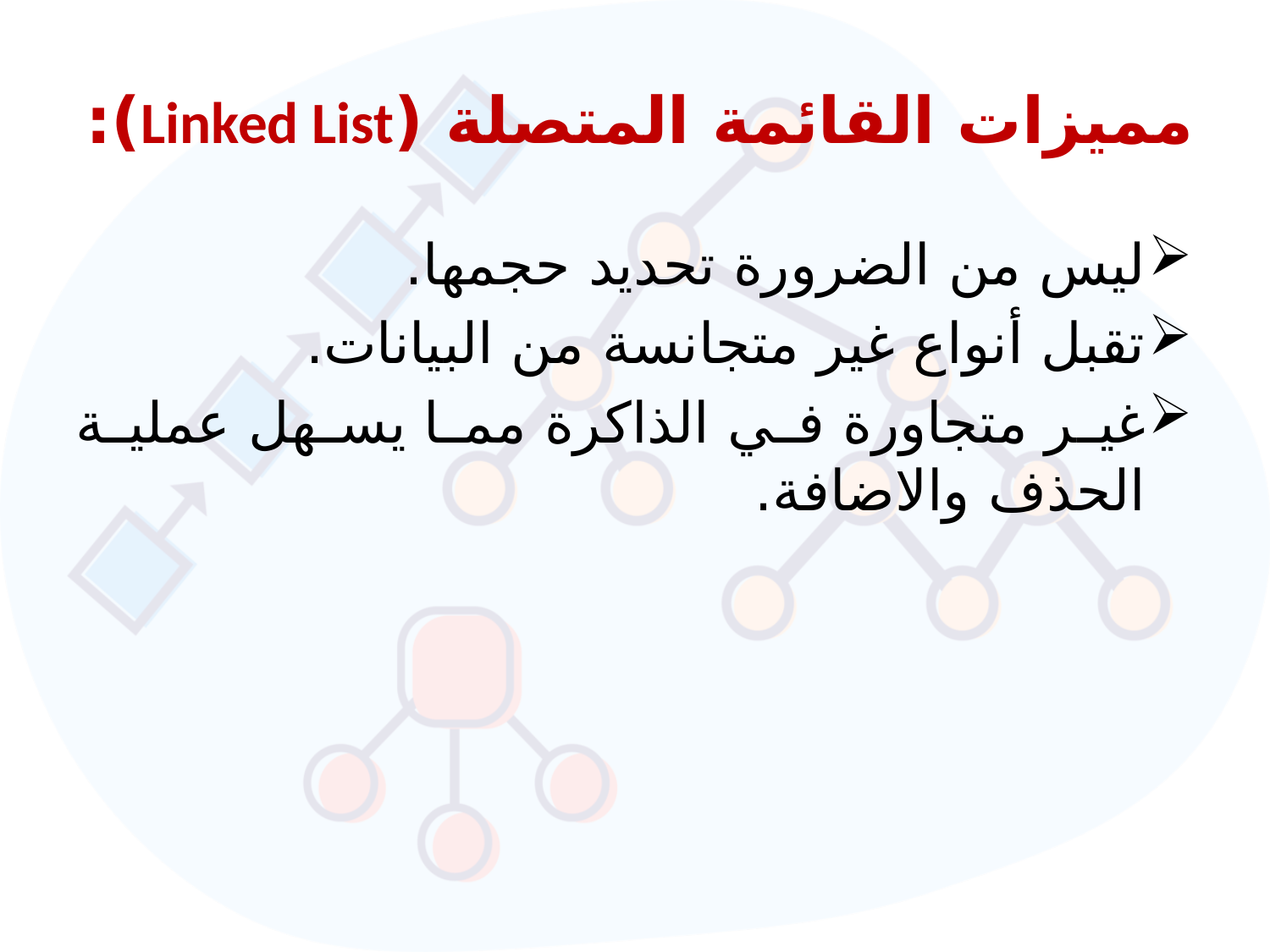

# مميزات القائمة المتصلة (Linked List):
ليس من الضرورة تحديد حجمها.
تقبل أنواع غير متجانسة من البيانات.
غير متجاورة في الذاكرة مما يسهل عملية الحذف والاضافة.